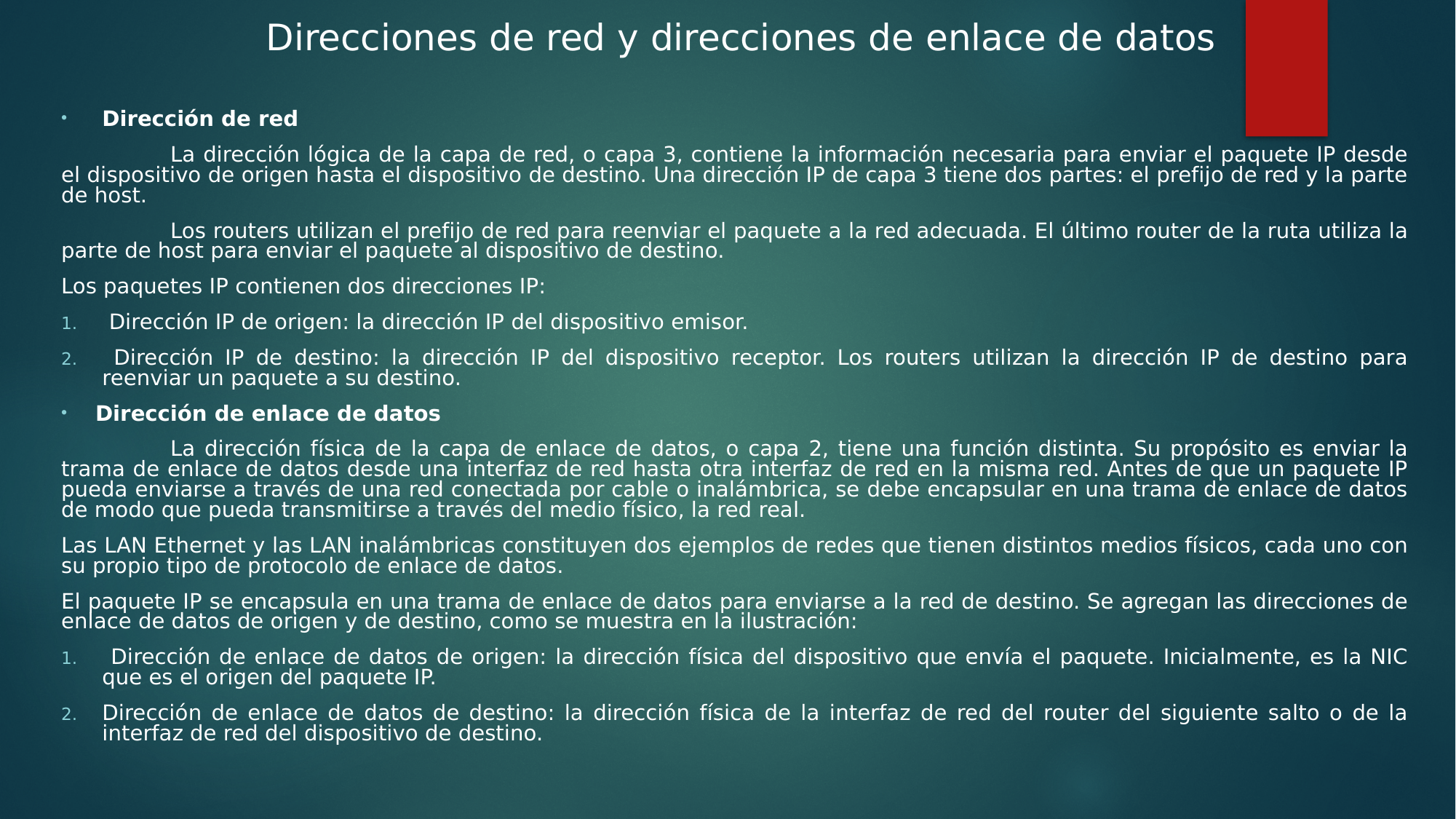

Direcciones de red y direcciones de enlace de datos

 Dirección de red
	La dirección lógica de la capa de red, o capa 3, contiene la información necesaria para enviar el paquete IP desde el dispositivo de origen hasta el dispositivo de destino. Una dirección IP de capa 3 tiene dos partes: el prefijo de red y la parte de host.
	Los routers utilizan el prefijo de red para reenviar el paquete a la red adecuada. El último router de la ruta utiliza la parte de host para enviar el paquete al dispositivo de destino.
Los paquetes IP contienen dos direcciones IP:
 Dirección IP de origen: la dirección IP del dispositivo emisor.
 Dirección IP de destino: la dirección IP del dispositivo receptor. Los routers utilizan la dirección IP de destino para reenviar un paquete a su destino.
Dirección de enlace de datos
	La dirección física de la capa de enlace de datos, o capa 2, tiene una función distinta. Su propósito es enviar la trama de enlace de datos desde una interfaz de red hasta otra interfaz de red en la misma red. Antes de que un paquete IP pueda enviarse a través de una red conectada por cable o inalámbrica, se debe encapsular en una trama de enlace de datos de modo que pueda transmitirse a través del medio físico, la red real.
Las LAN Ethernet y las LAN inalámbricas constituyen dos ejemplos de redes que tienen distintos medios físicos, cada uno con su propio tipo de protocolo de enlace de datos.
El paquete IP se encapsula en una trama de enlace de datos para enviarse a la red de destino. Se agregan las direcciones de enlace de datos de origen y de destino, como se muestra en la ilustración:
 Dirección de enlace de datos de origen: la dirección física del dispositivo que envía el paquete. Inicialmente, es la NIC que es el origen del paquete IP.
Dirección de enlace de datos de destino: la dirección física de la interfaz de red del router del siguiente salto o de la interfaz de red del dispositivo de destino.